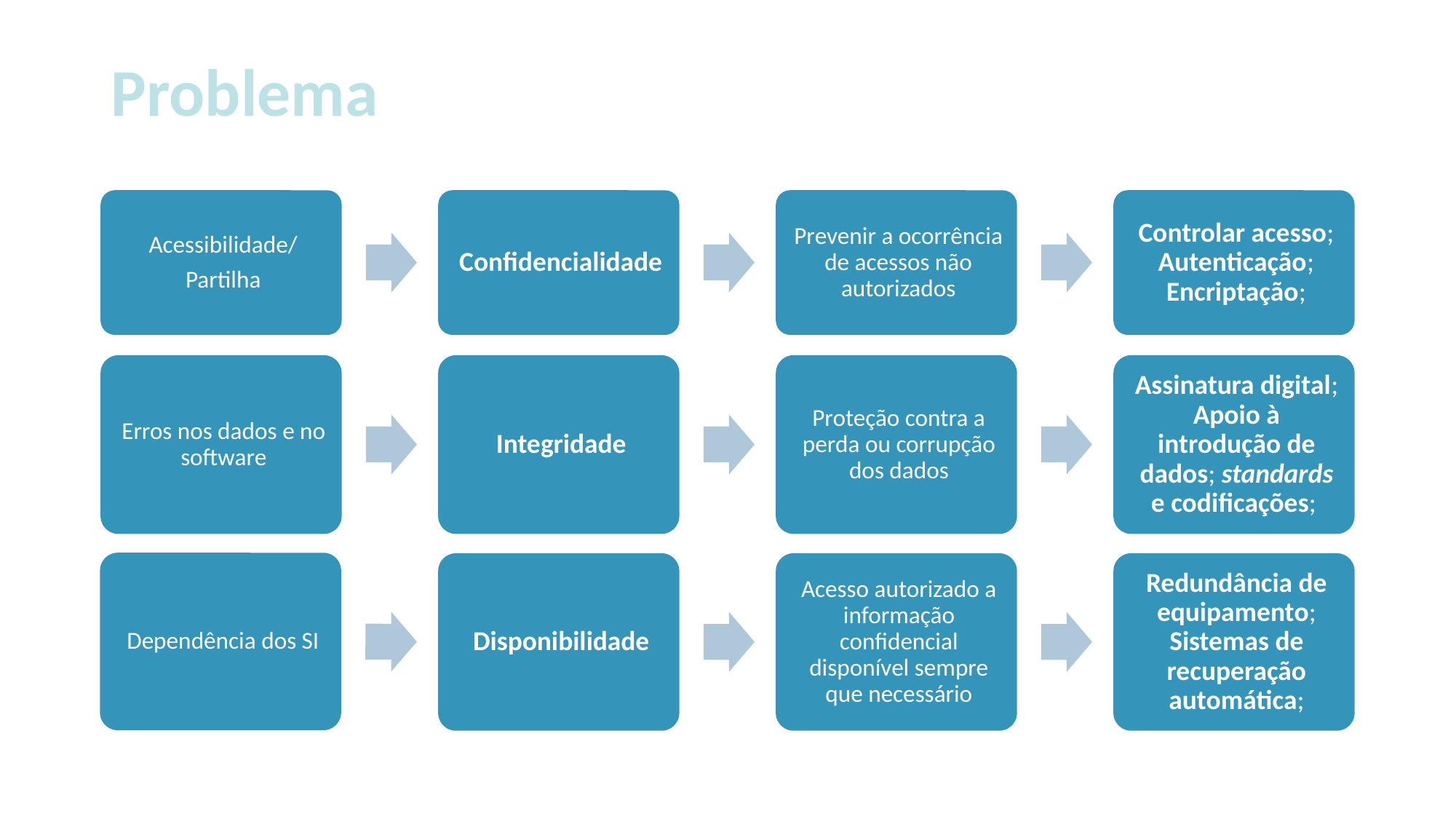

# Problema
Acessibilidade/
Partilha

Conﬁdencialidade

Prevenir a ocorrência de acessos não autorizados

Controlar acesso; Autenticação; Encriptação;
Erros nos dados e no software

Integridade

Proteção contra a perda ou corrupção dos dados

Assinatura digital; Apoio à introdução de dados; standards e codificações;
Dependência dos SI

Disponibilidade

Acesso autorizado a informação conﬁdencial disponível sempre que necessário

Redundância de equipamento; Sistemas de recuperação automática;